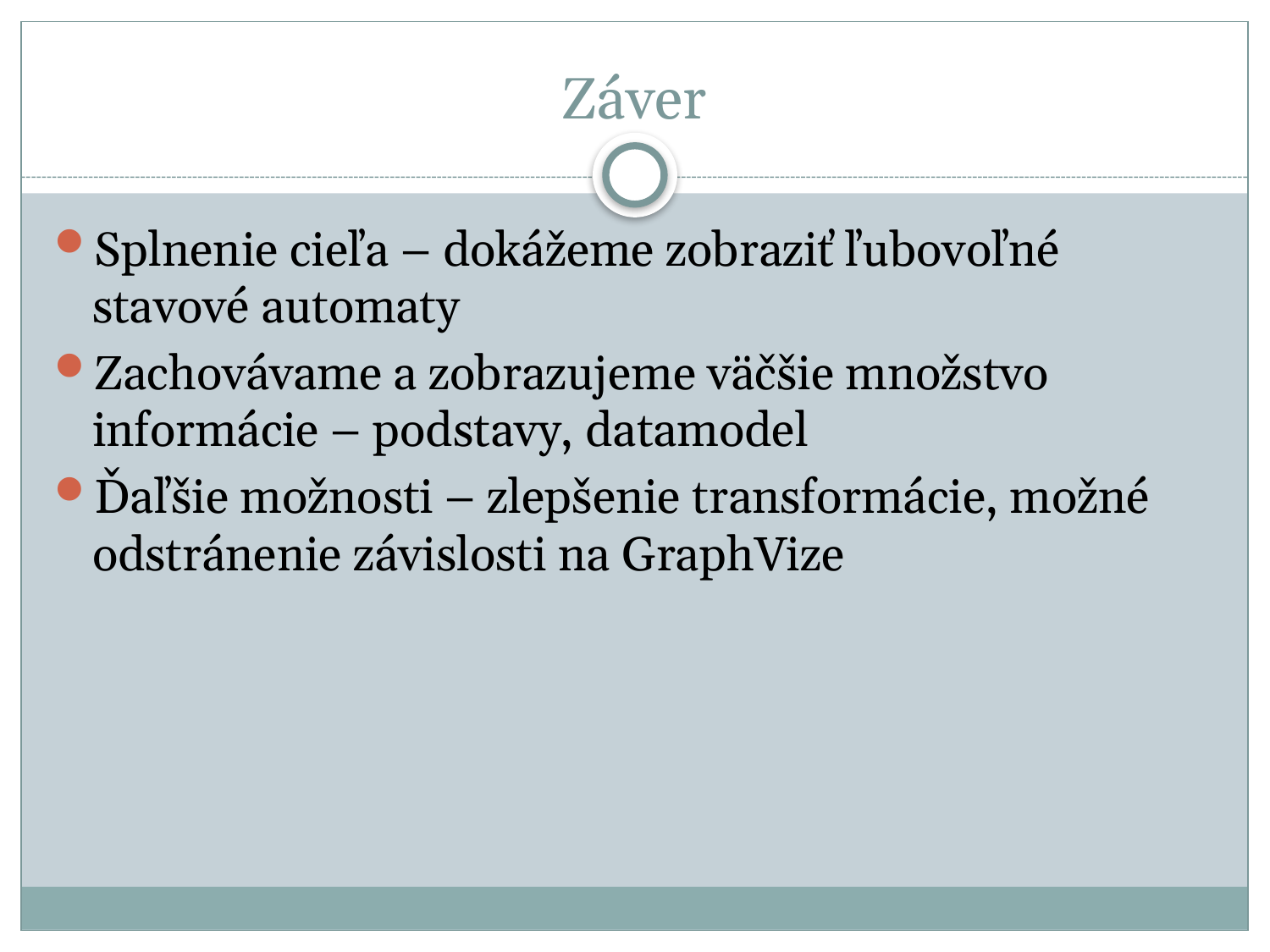

# Záver
Splnenie cieľa – dokážeme zobraziť ľubovoľné stavové automaty
Zachovávame a zobrazujeme väčšie množstvo informácie – podstavy, datamodel
Ďaľšie možnosti – zlepšenie transformácie, možné odstránenie závislosti na GraphVize